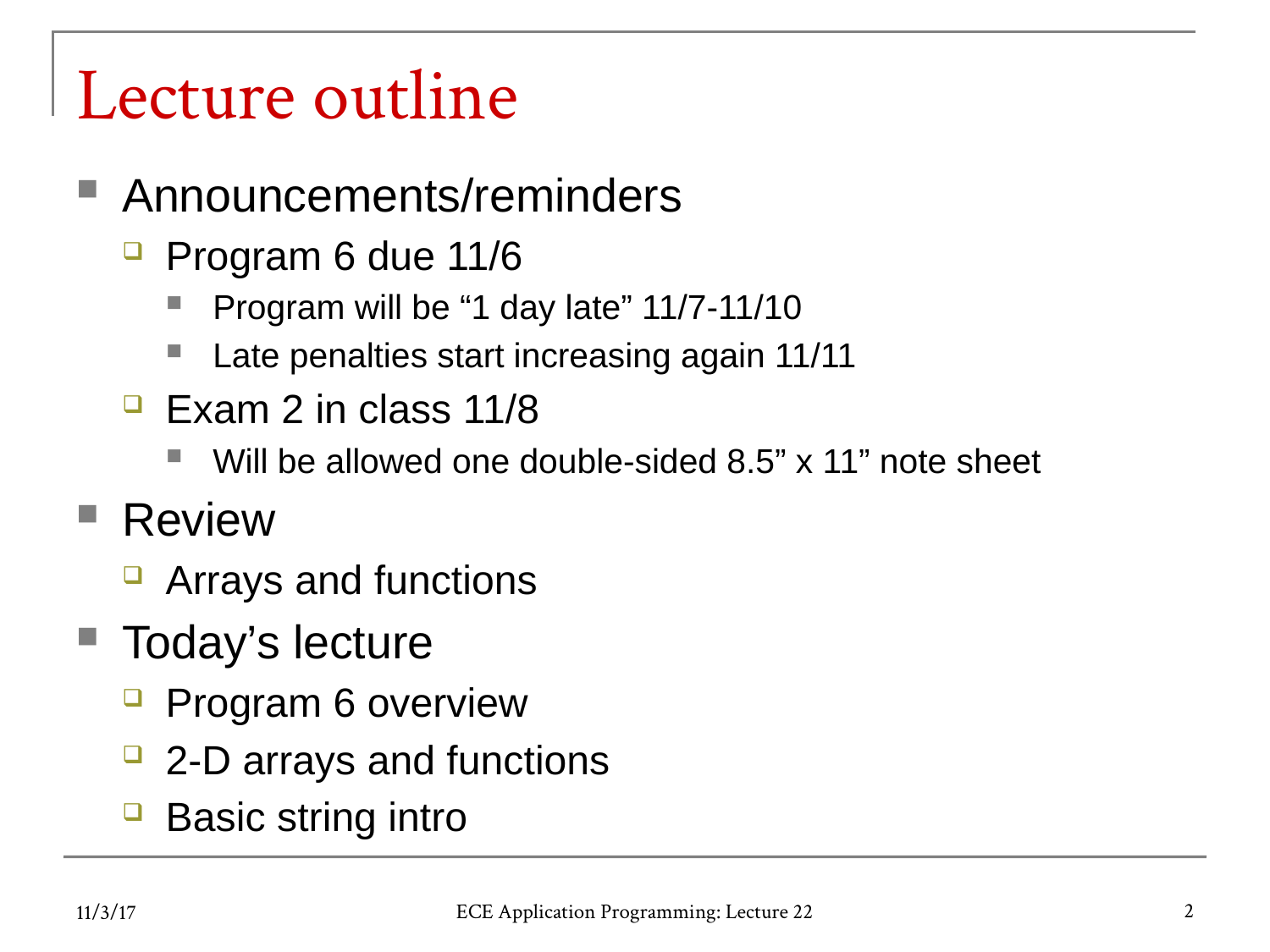

# Lecture outline
Announcements/reminders
Program 6 due 11/6
Program will be “1 day late” 11/7-11/10
Late penalties start increasing again 11/11
Exam 2 in class 11/8
Will be allowed one double-sided 8.5” x 11” note sheet
Review
Arrays and functions
Today’s lecture
Program 6 overview
2-D arrays and functions
Basic string intro
11/3/17
2
ECE Application Programming: Lecture 22